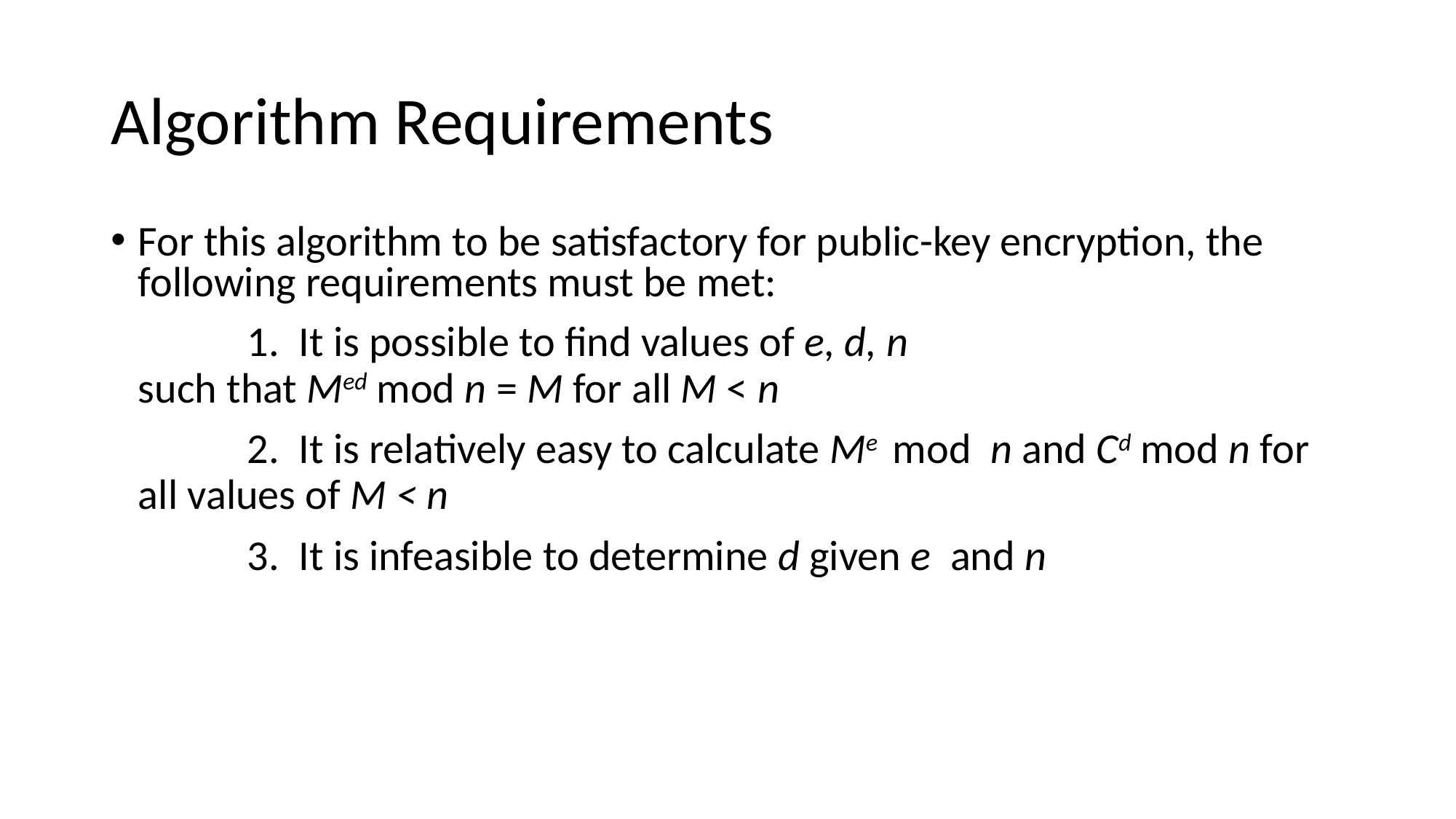

# Algorithm Requirements
For this algorithm to be satisfactory for public-key encryption, the following requirements must be met:
		1.  It is possible to find values of e, d, n  		      	     such that Med mod n = M for all M < n
		2.  It is relatively easy to calculate Me  mod  n and Cd mod n for all values of M < n
		3.  It is infeasible to determine d given e  and n